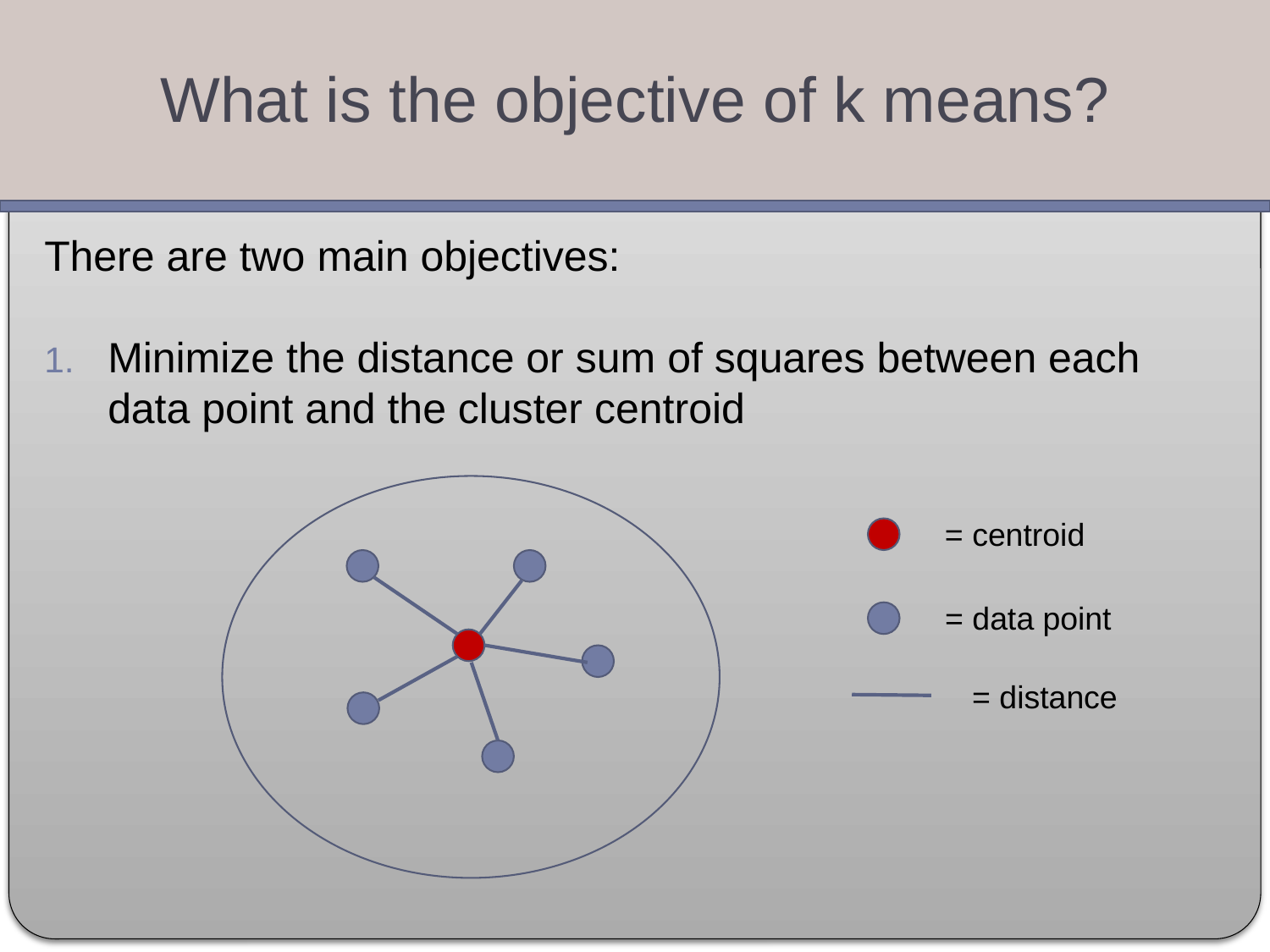

What is the objective of k means?

There are two main objectives:

Minimize the distance or sum of squares between each data point and the cluster centroid

= centroid

= data point

= distance